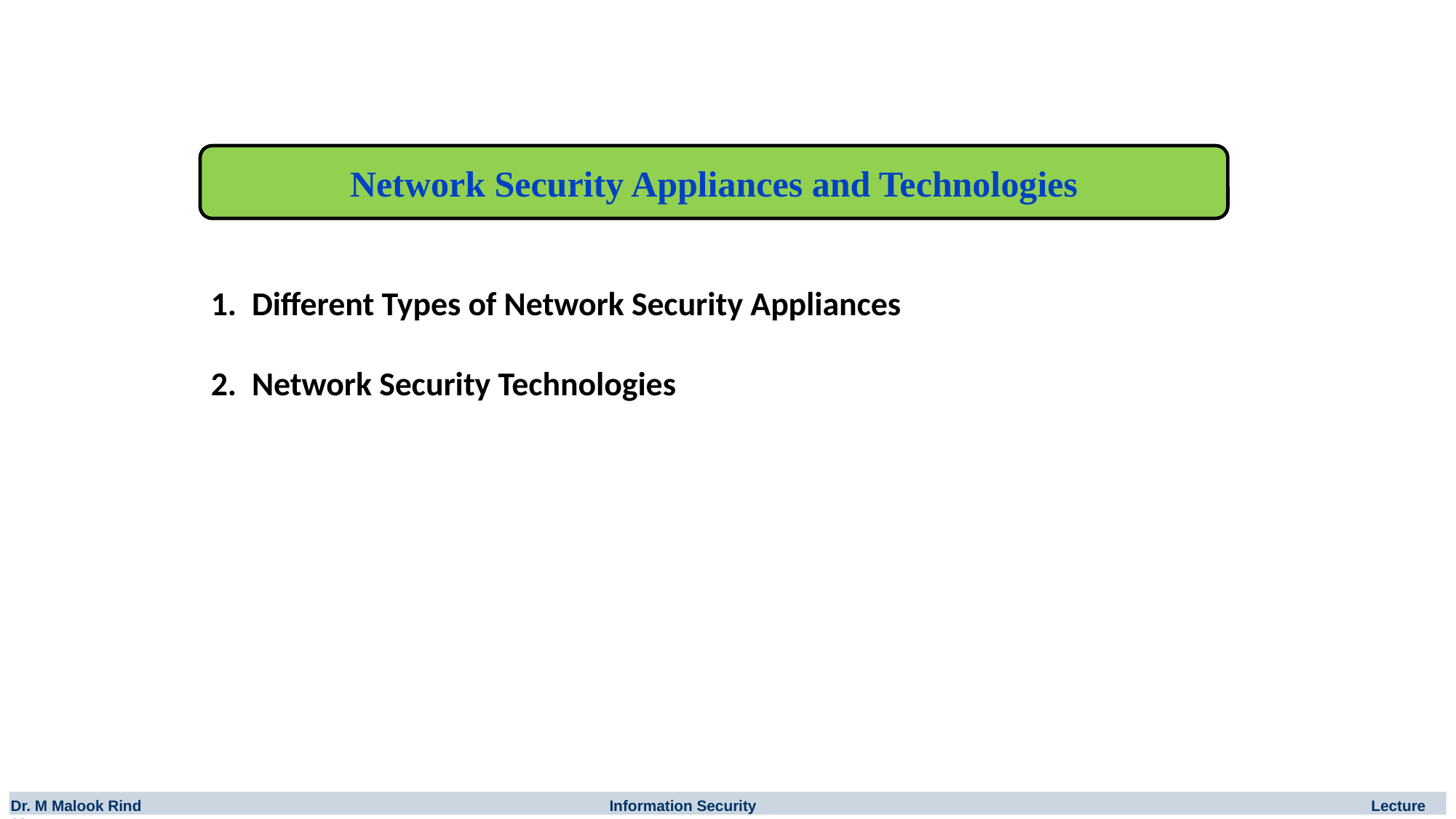

Network Security Appliances and Technologies
Different Types of Network Security Appliances
Network Security Technologies

Dr. M Malook Rind                                                                                                                Information Security                                                                                                                                                   Lecture 11